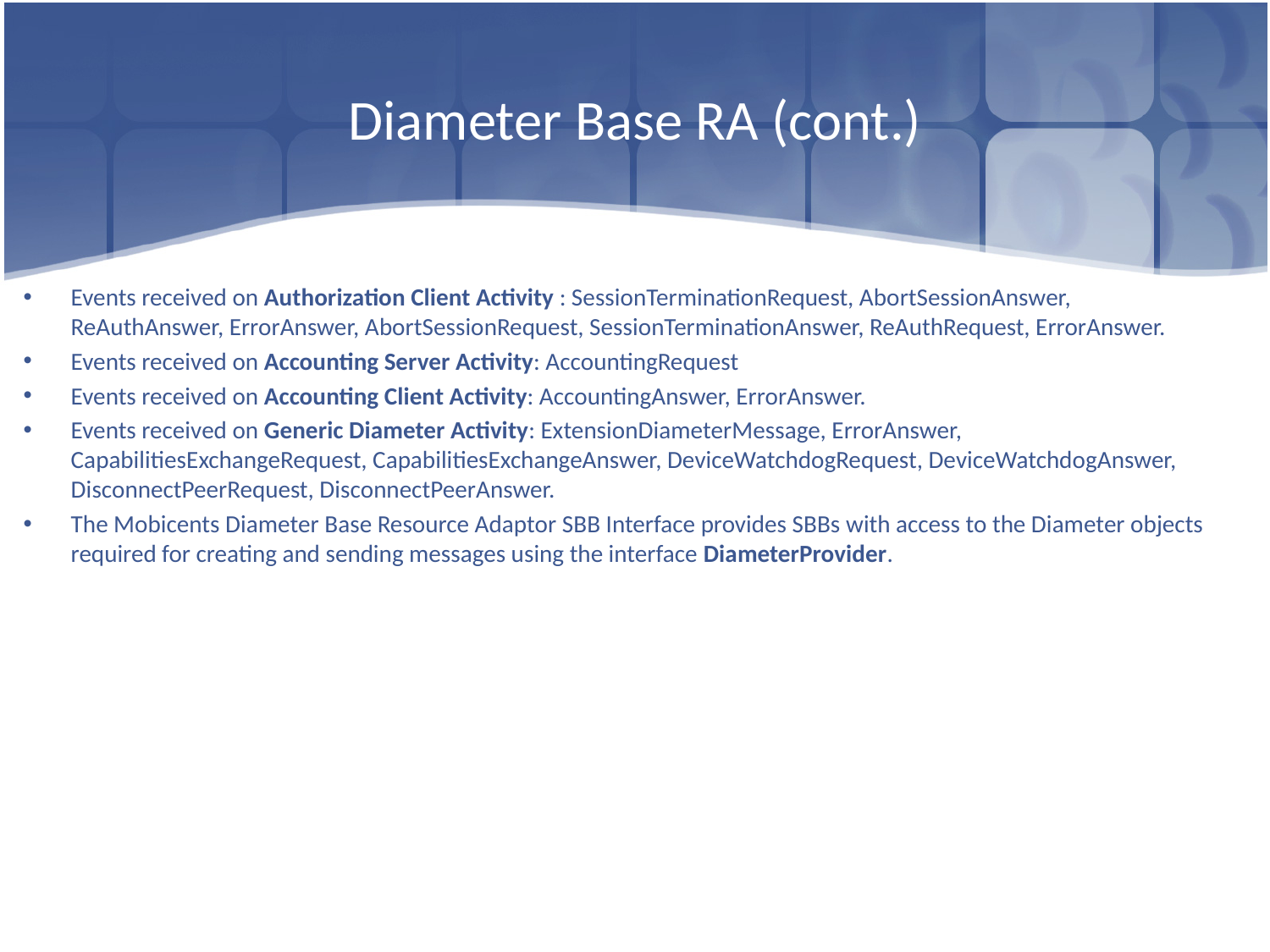

# Diameter Base RA (cont.)
Events received on Authorization Client Activity : SessionTerminationRequest, AbortSessionAnswer, ReAuthAnswer, ErrorAnswer, AbortSessionRequest, SessionTerminationAnswer, ReAuthRequest, ErrorAnswer.
Events received on Accounting Server Activity: AccountingRequest
Events received on Accounting Client Activity: AccountingAnswer, ErrorAnswer.
Events received on Generic Diameter Activity: ExtensionDiameterMessage, ErrorAnswer, CapabilitiesExchangeRequest, CapabilitiesExchangeAnswer, DeviceWatchdogRequest, DeviceWatchdogAnswer, DisconnectPeerRequest, DisconnectPeerAnswer.
The Mobicents Diameter Base Resource Adaptor SBB Interface provides SBBs with access to the Diameter objects required for creating and sending messages using the interface DiameterProvider.